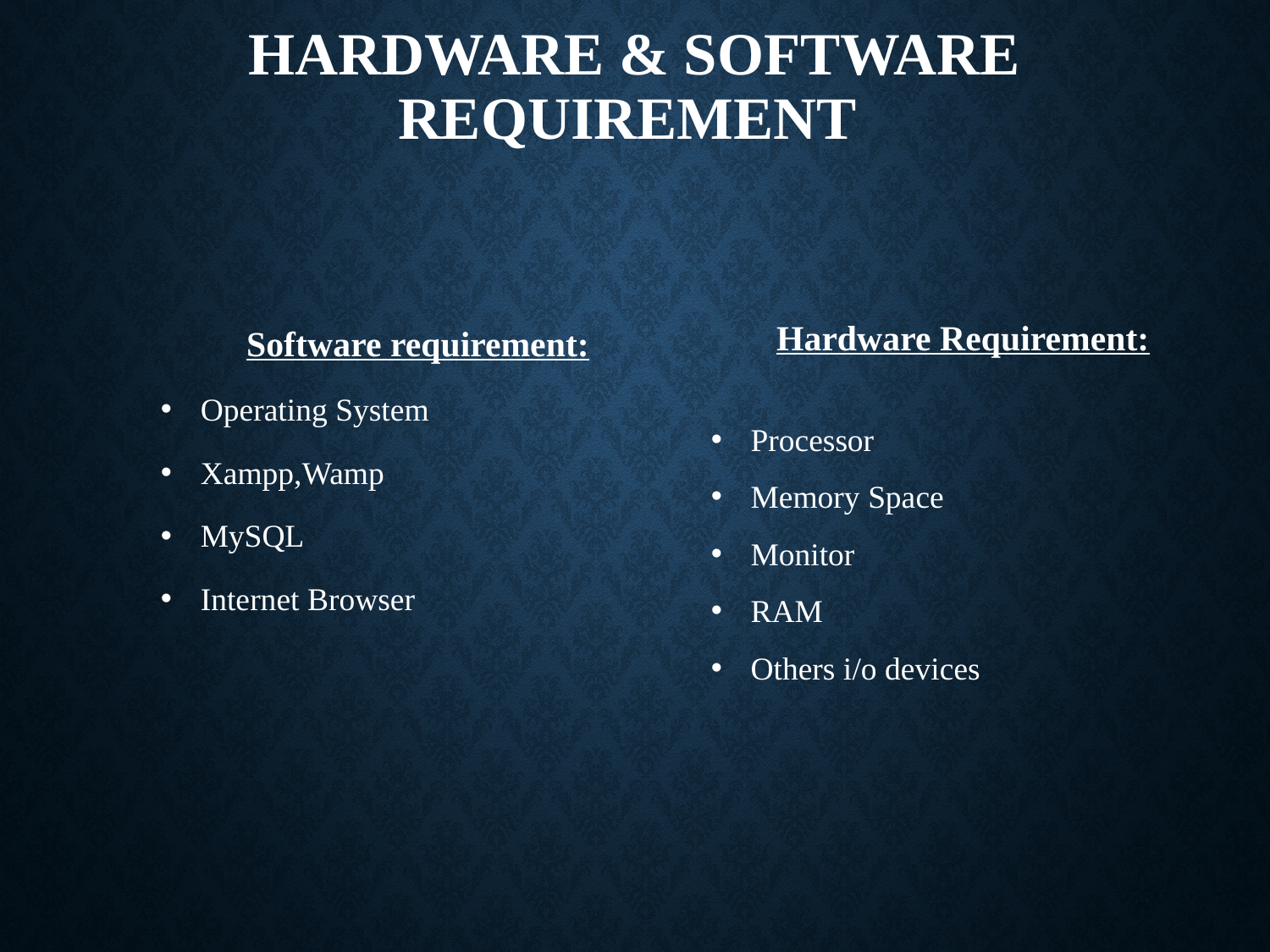

# Hardware & Software requirement
Software requirement:
Operating System
Xampp,Wamp
MySQL
Internet Browser

Hardware Requirement:

Processor
Memory Space
Monitor
RAM
Others i/o devices